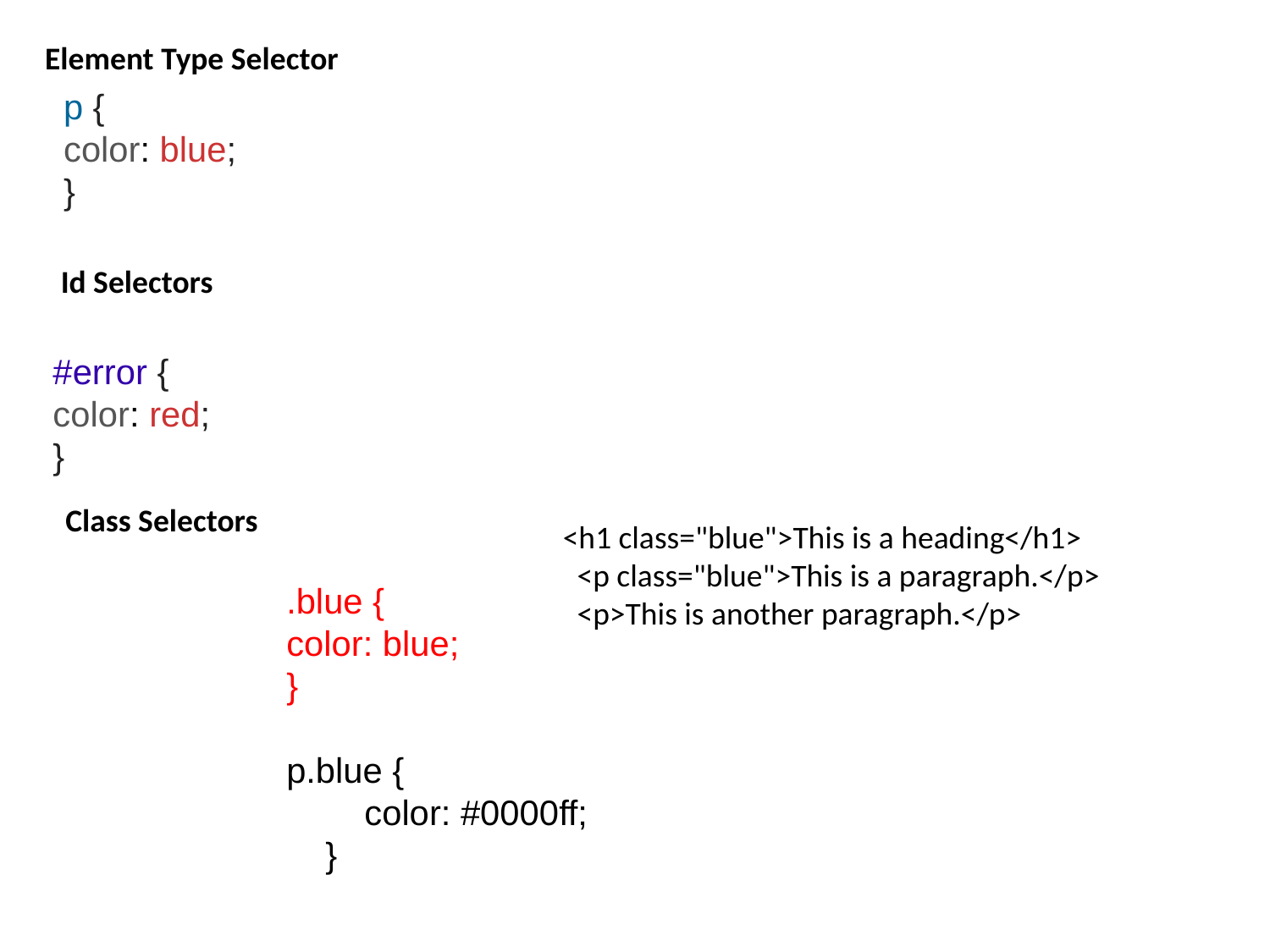

Element Type Selector

p {
color: blue;
}

Id Selectors

#error {
color: red;
}

Class Selectors
<h1 class="blue">This is a heading</h1>
  <p class="blue">This is a paragraph.</p>
  <p>This is another paragraph.</p>

.blue {
color: blue;
}

p.blue {
        color: #0000ff;
    }